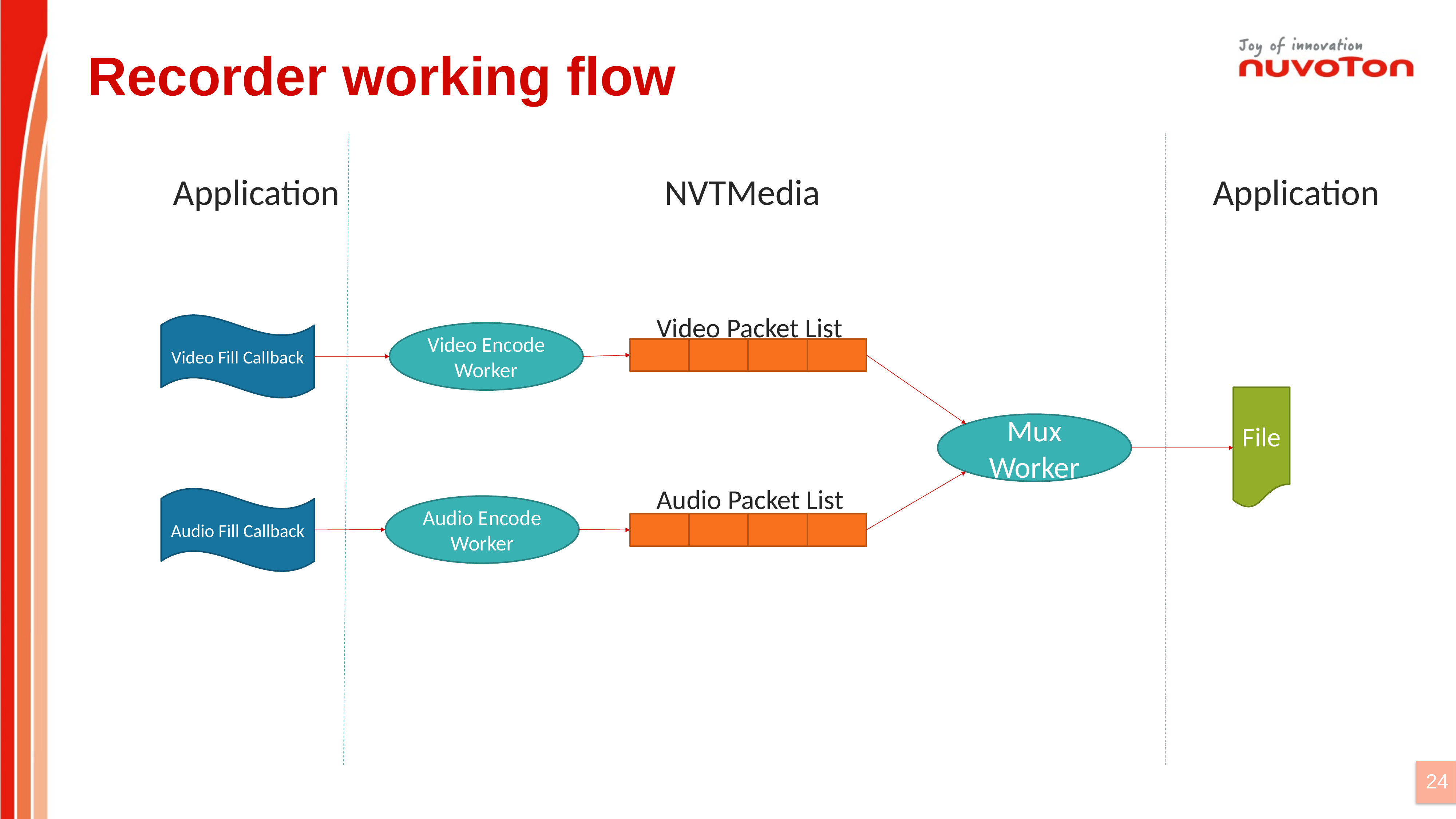

# Recorder working flow
Application
NVTMedia
Application
Video Packet List
Video Fill Callback
Video Encode Worker

File
Mux Worker
Audio Packet List
Audio Fill Callback
Audio Encode Worker

24